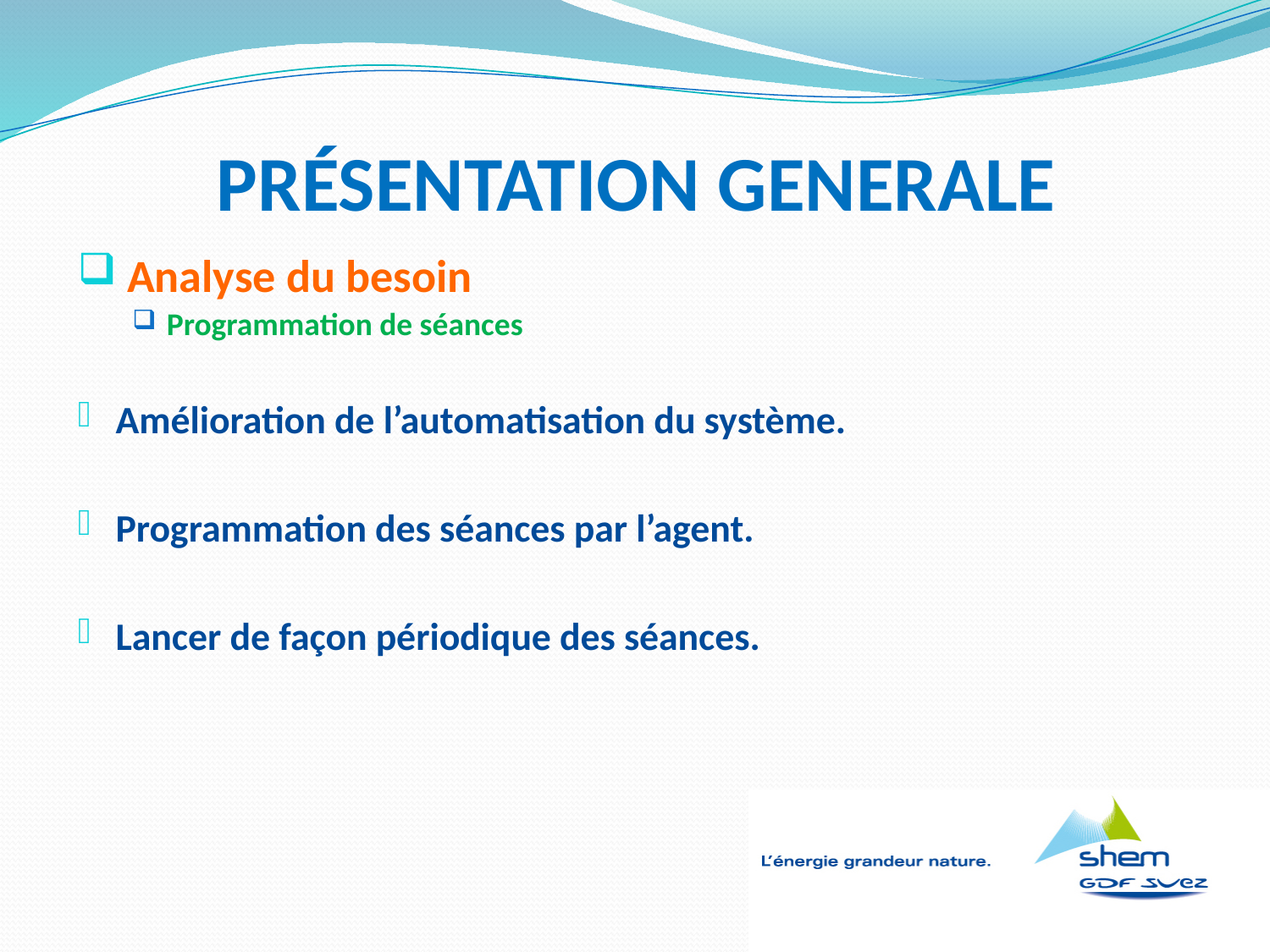

# PRÉSENTATION GENERALE
 Analyse du besoin
Programmation de séances

Amélioration de l’automatisation du système.

Programmation des séances par l’agent.

Lancer de façon périodique des séances.